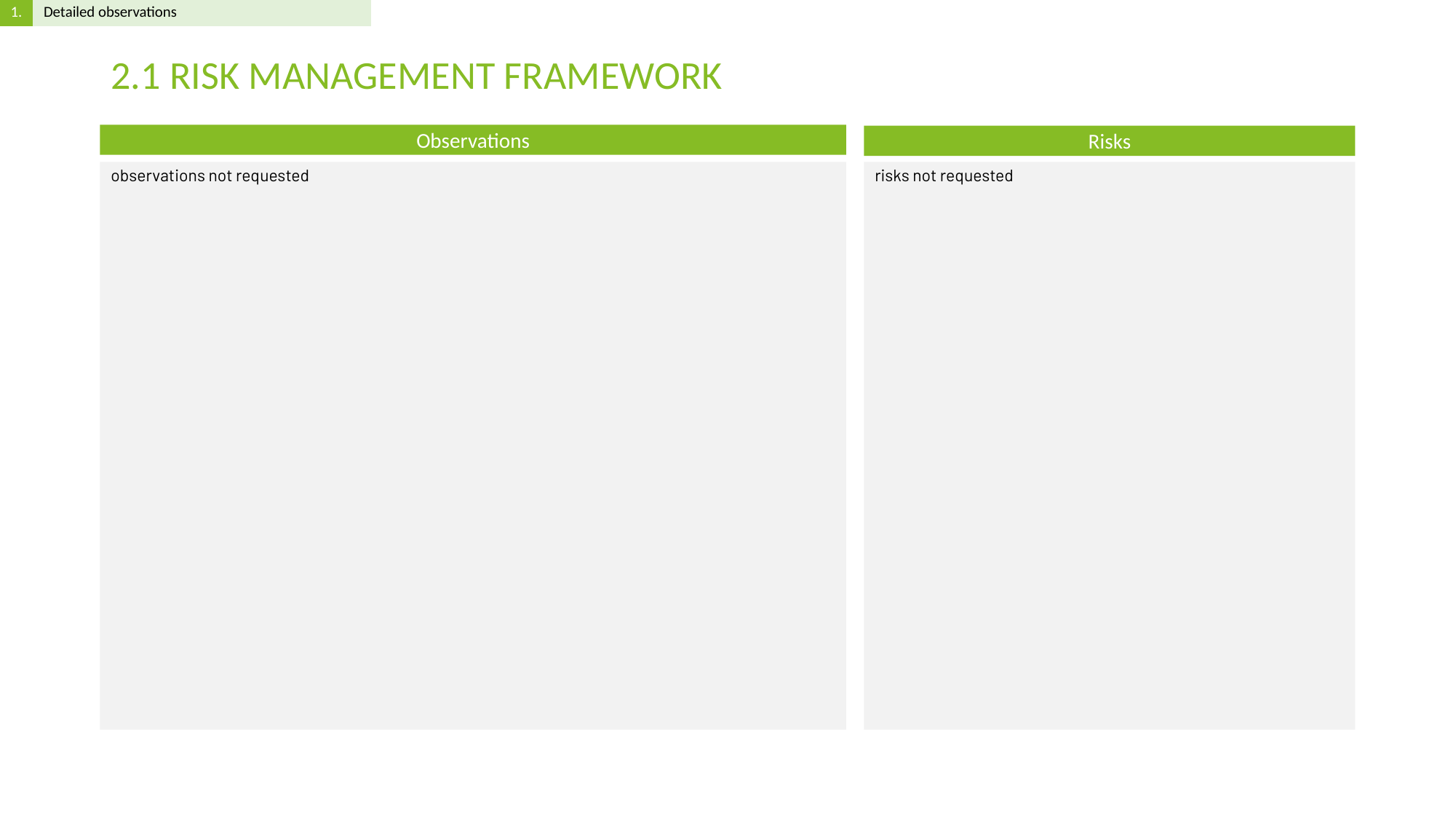

# 2.1 RISK MANAGEMENT FRAMEWORK
observations not requested
risks not requested